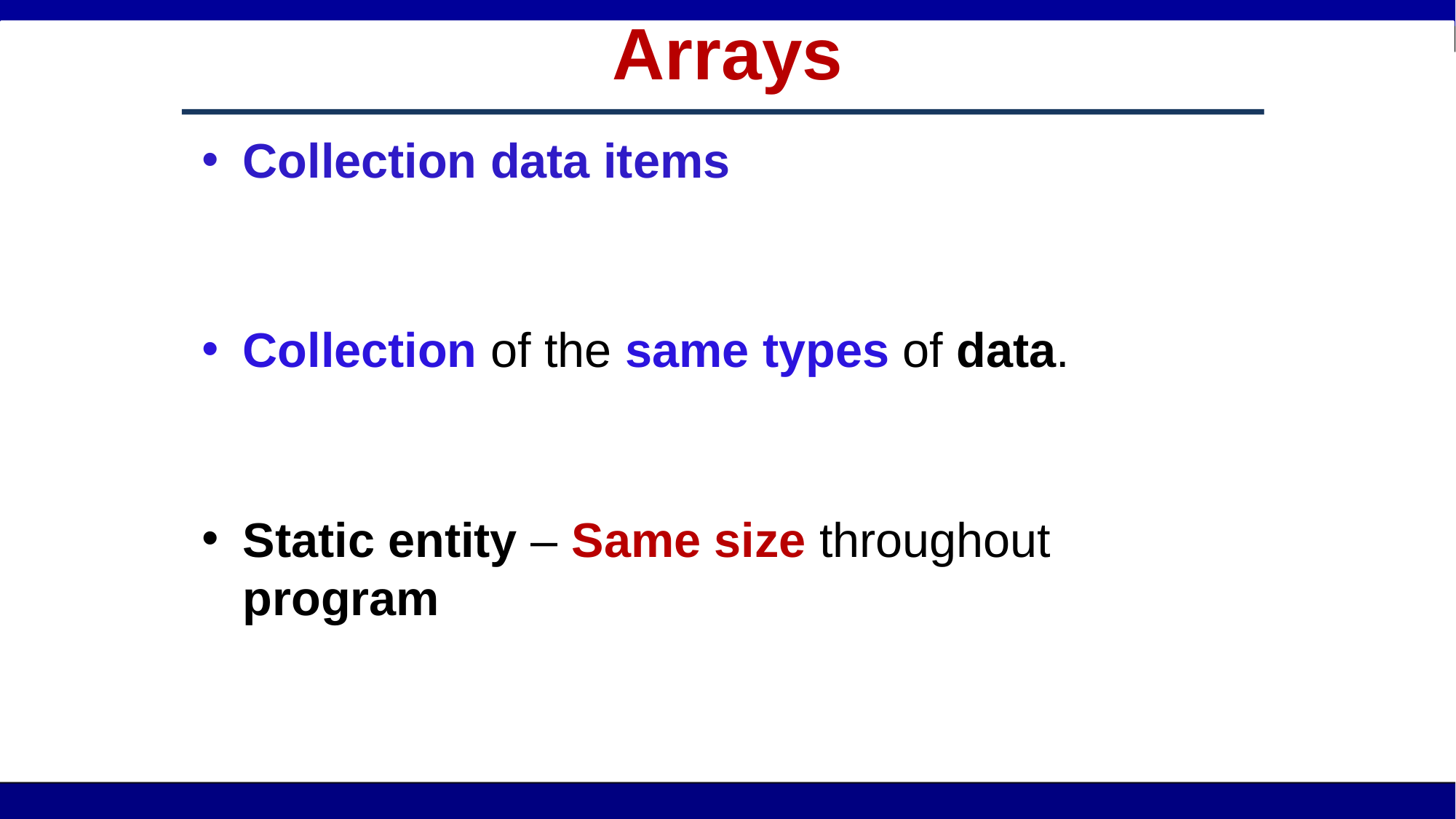

# Arrays

Collection data items

Collection of the same types of data.

Static entity – Same size throughout program